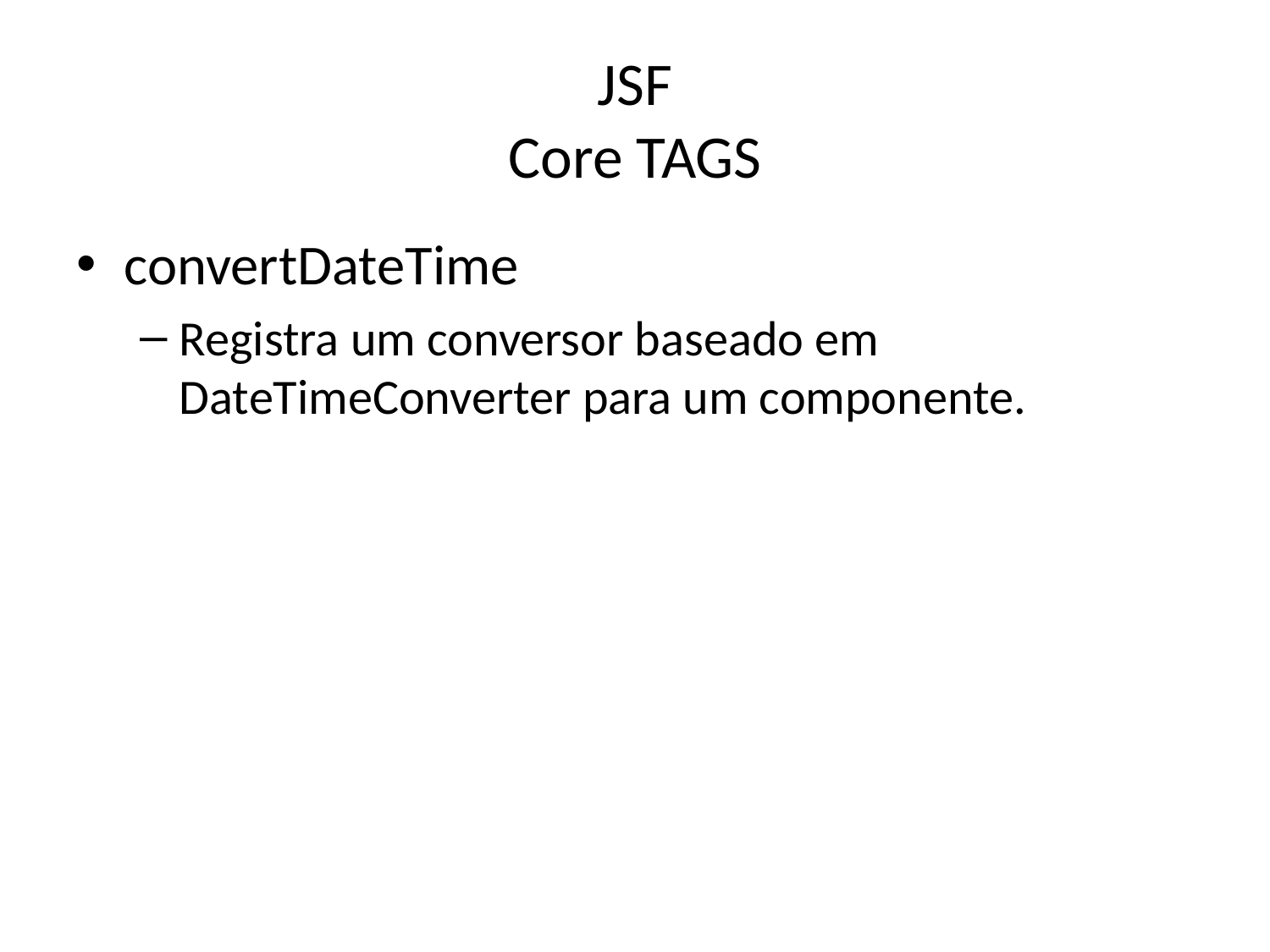

# JSF Core TAGS
convertDateTime
Registra um conversor baseado em DateTimeConverter para um componente.